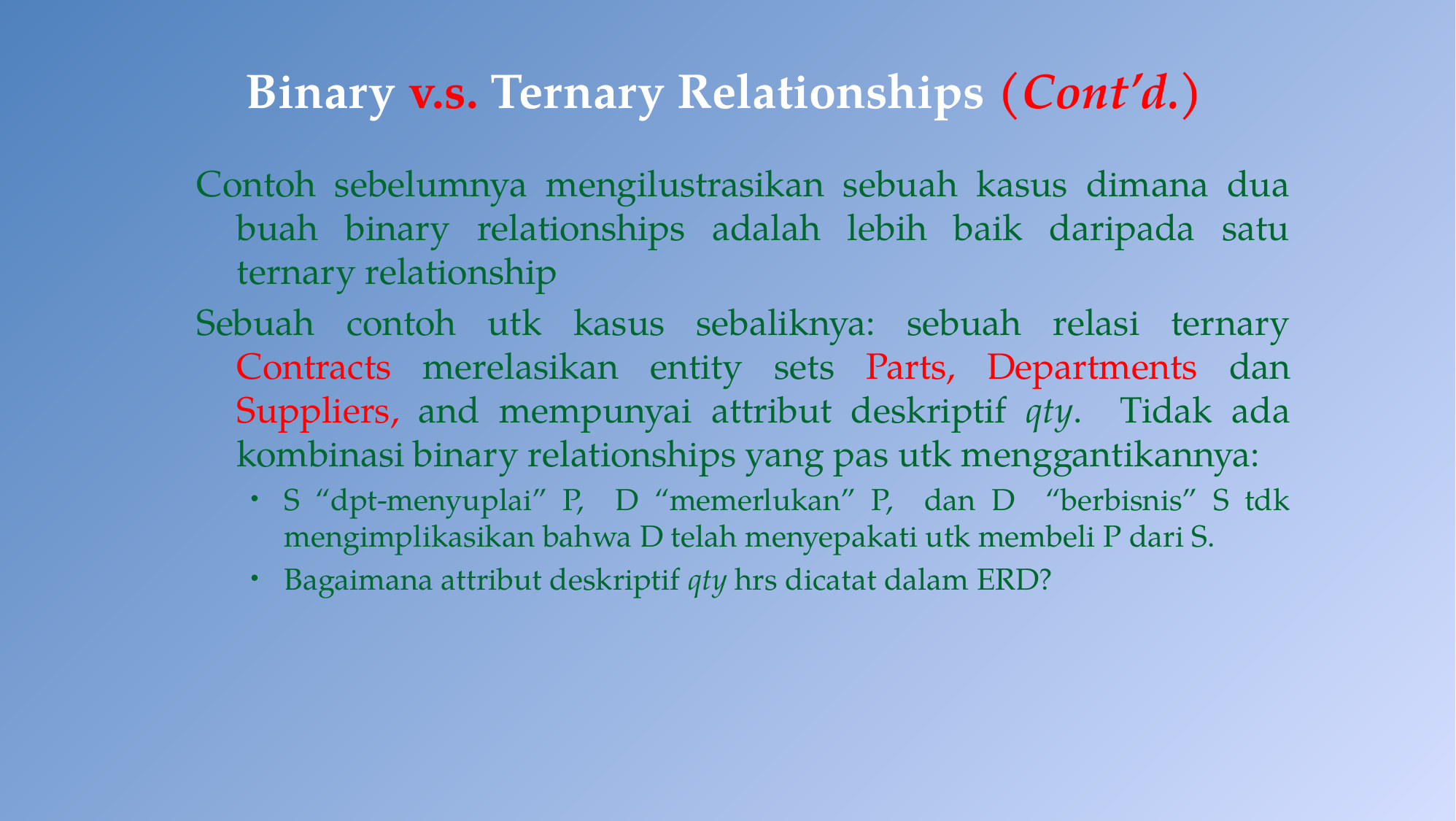

# Binary v.s. Ternary Relationships (Cont’d.)
Contoh sebelumnya mengilustrasikan sebuah kasus dimana dua buah binary relationships adalah lebih baik daripada satu ternary relationship
Sebuah contoh utk kasus sebaliknya: sebuah relasi ternary Contracts merelasikan entity sets Parts, Departments dan Suppliers, and mempunyai attribut deskriptif qty.  Tidak ada kombinasi binary relationships yang pas utk menggantikannya:
S “dpt-menyuplai” P,  D “memerlukan” P,  dan D  “berbisnis” S tdk mengimplikasikan bahwa D telah menyepakati utk membeli P dari S.
Bagaimana attribut deskriptif qty hrs dicatat dalam ERD?